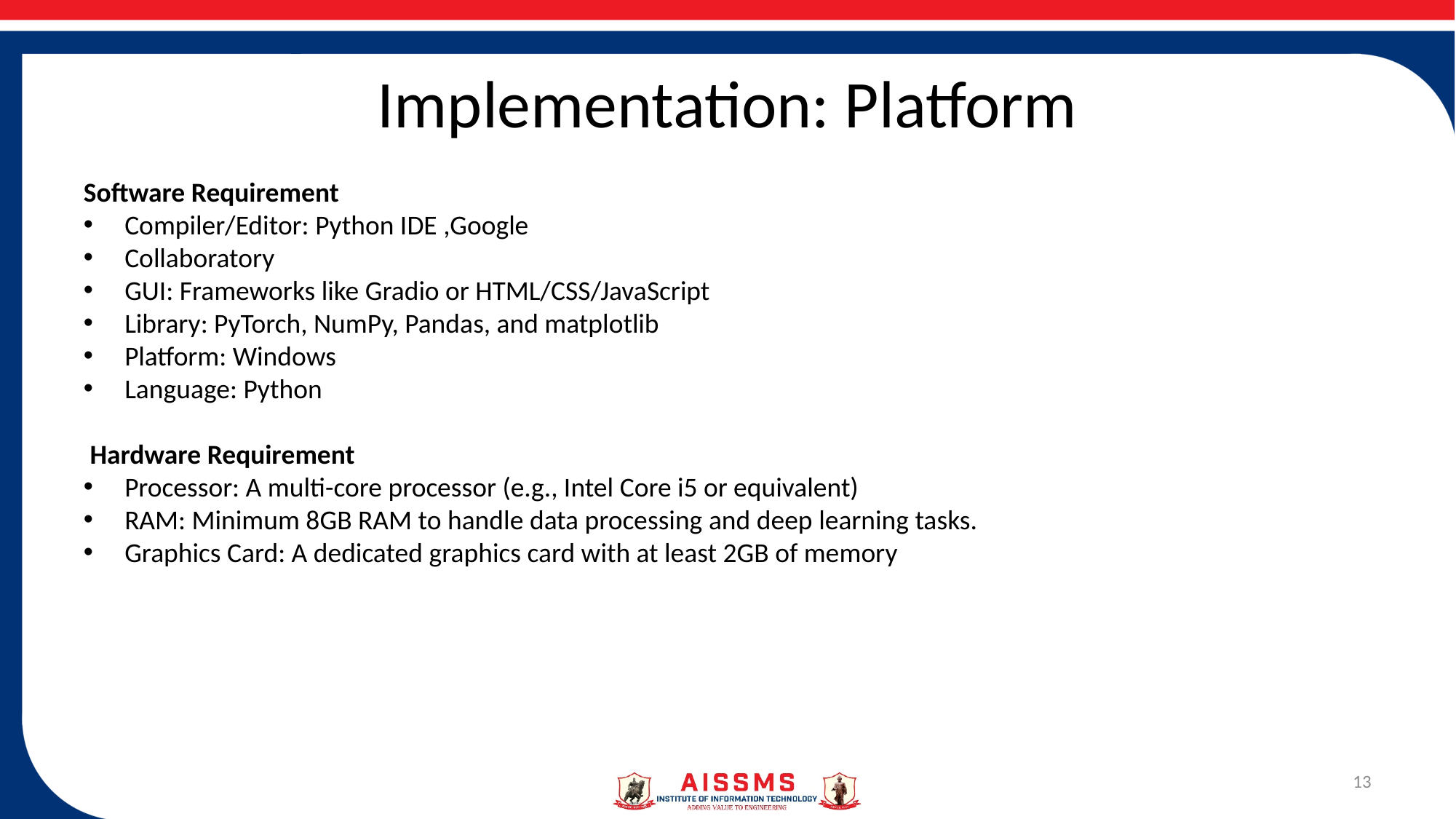

# Implementation: Platform
Software Requirement
Compiler/Editor: Python IDE ,Google
Collaboratory
GUI: Frameworks like Gradio or HTML/CSS/JavaScript
Library: PyTorch, NumPy, Pandas, and matplotlib
Platform: Windows
Language: Python

 Hardware Requirement
Processor: A multi-core processor (e.g., Intel Core i5 or equivalent)
RAM: Minimum 8GB RAM to handle data processing and deep learning tasks.
Graphics Card: A dedicated graphics card with at least 2GB of memory
13